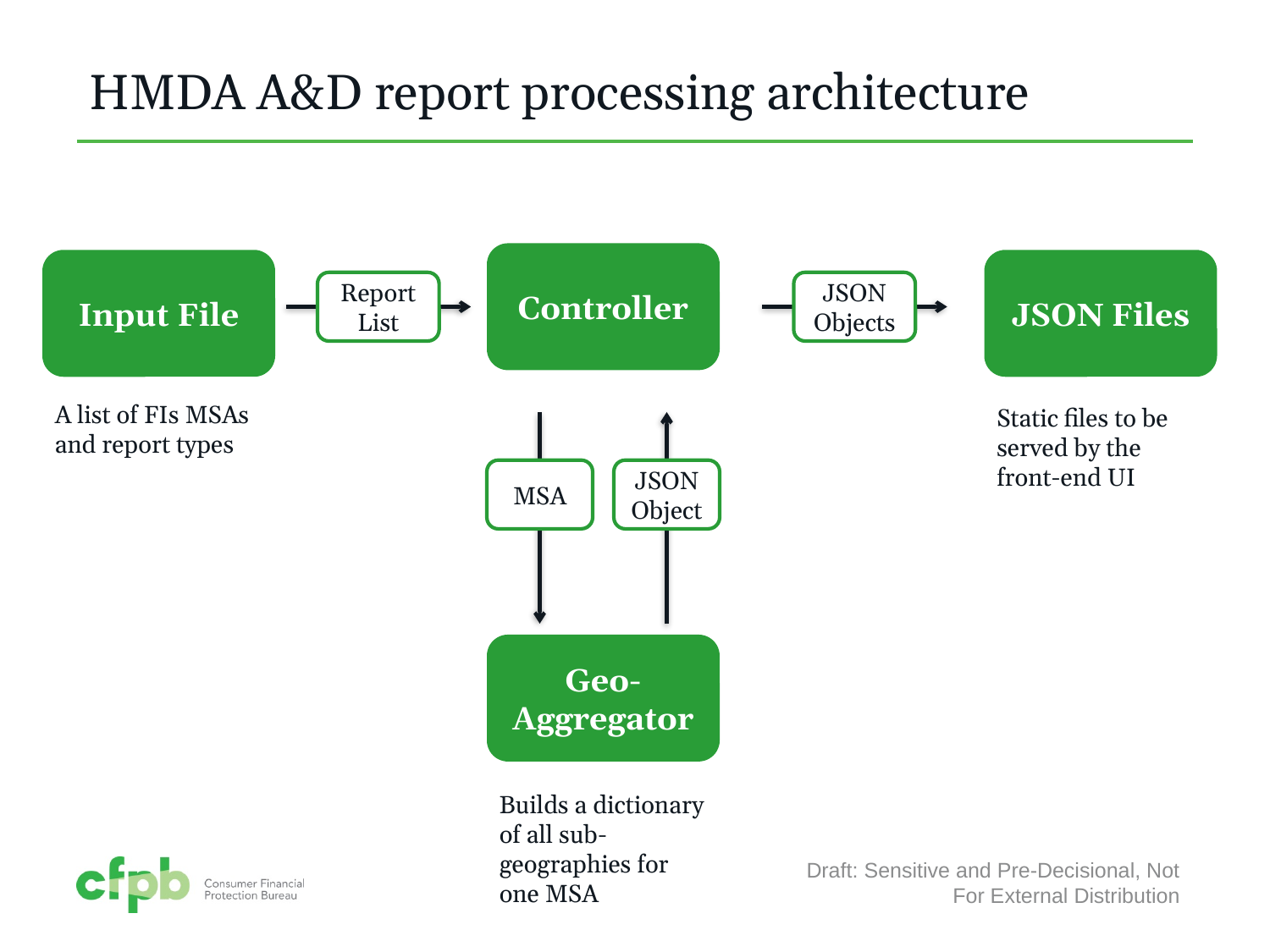

# HMDA A&D report processing architecture
Controller
Input File
JSON Files
Report List
JSON Objects
A list of FIs MSAs and report types
Static files to be served by the front-end UI
MSA
JSON Object
Geo-Aggregator
Builds a dictionary of all sub-geographies for one MSA
Draft: Sensitive and Pre-Decisional, Not For External Distribution